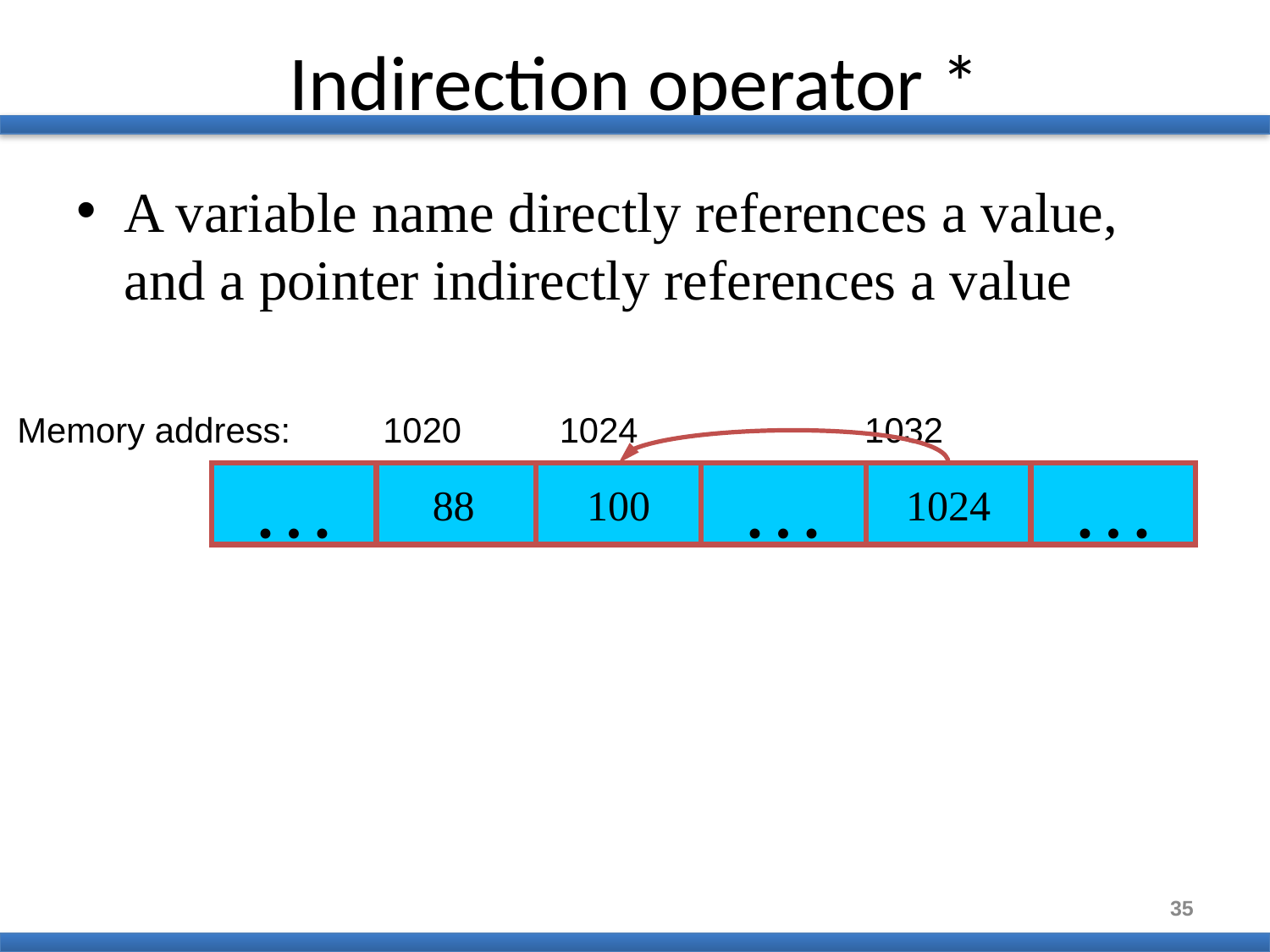

# Indirection operator *

A variable name directly references a value, and a pointer indirectly references a value

Memory address:
1020
1024
1032
…
88
100
…
1024
…
35